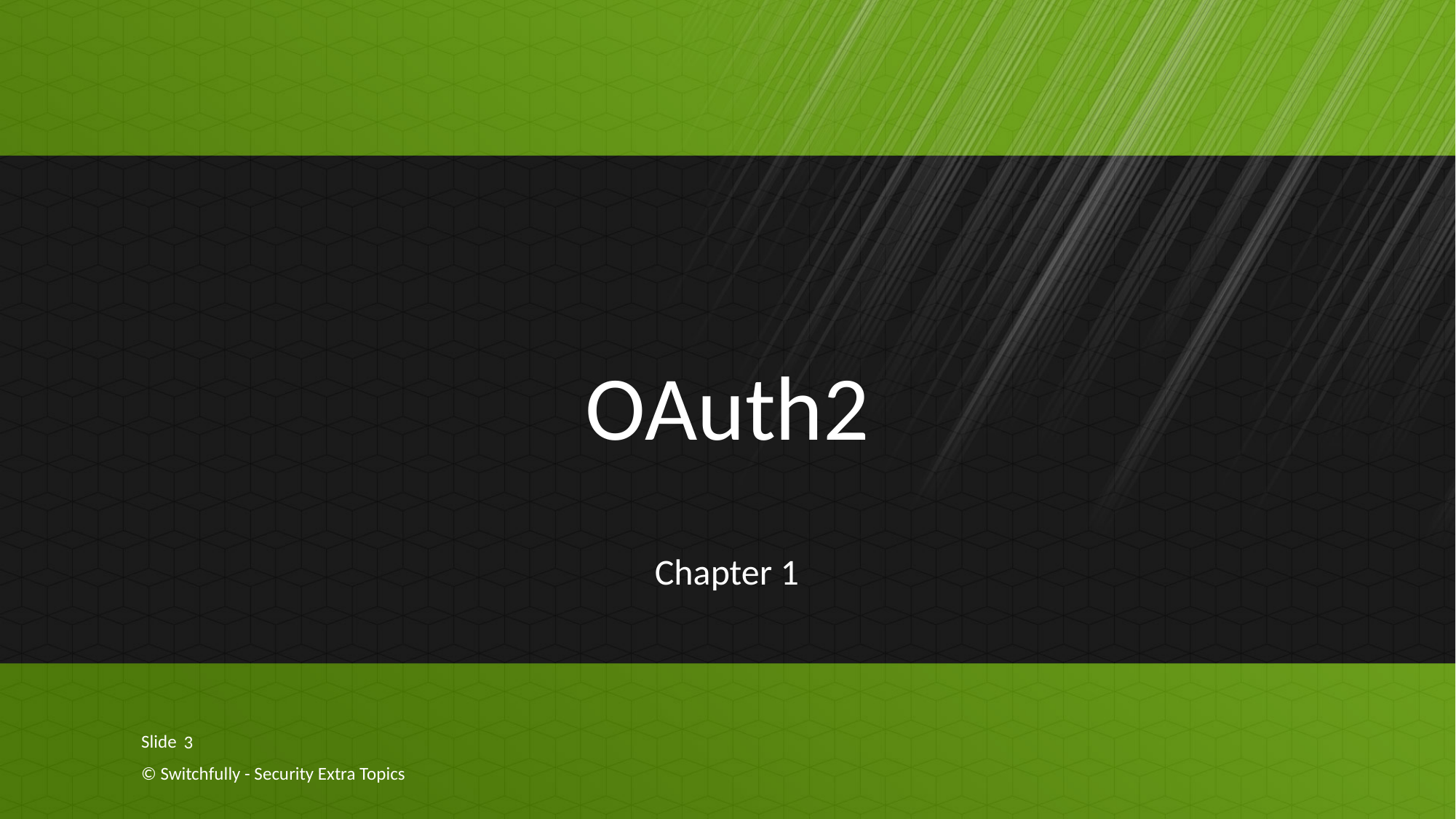

# OAuth2
Chapter 1
3
© Switchfully - Security Extra Topics